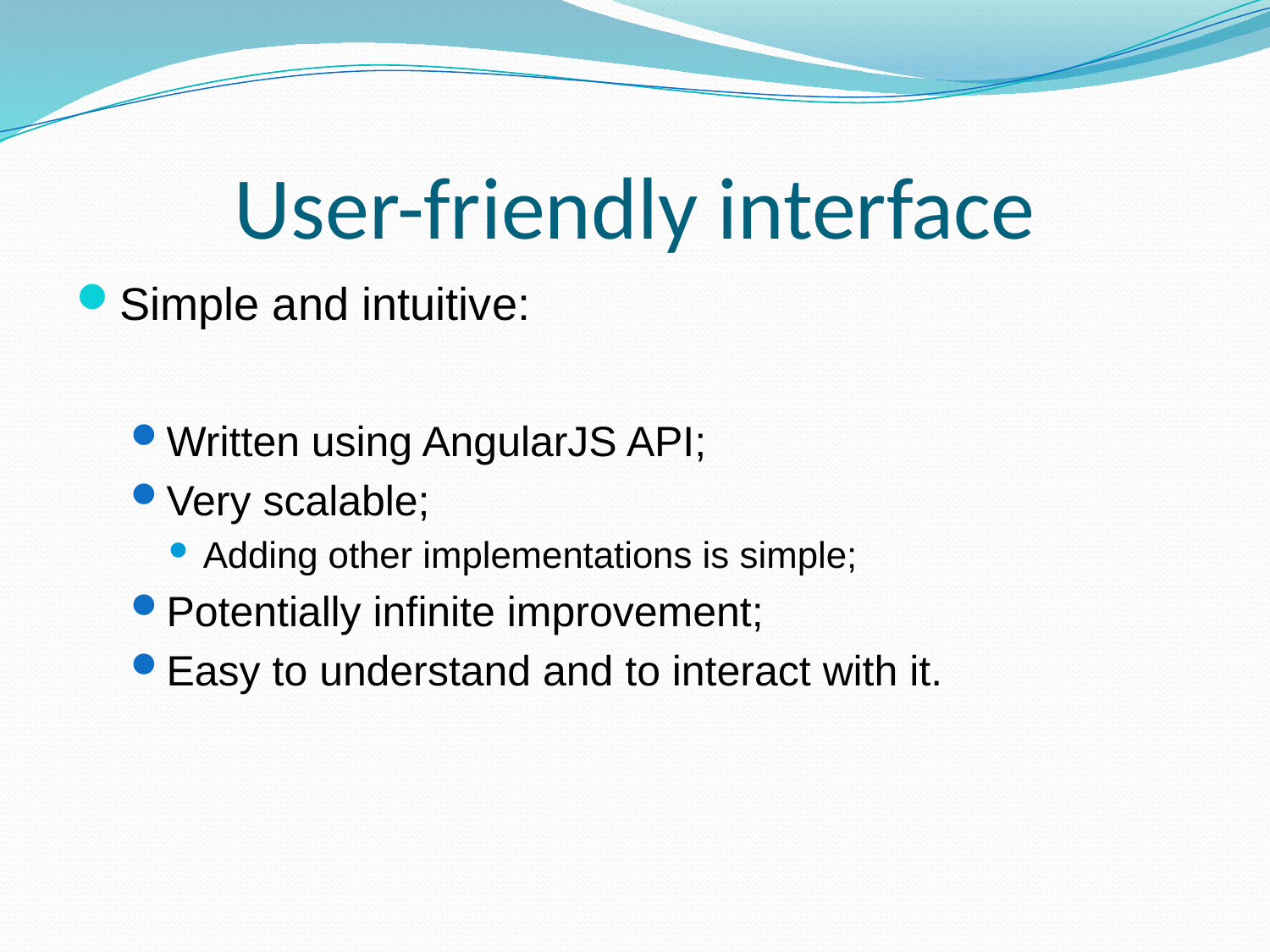

# User-friendly interface
Simple and intuitive:

Written using AngularJS API;
Very scalable;
Adding other implementations is simple;
Potentially infinite improvement;
Easy to understand and to interact with it.